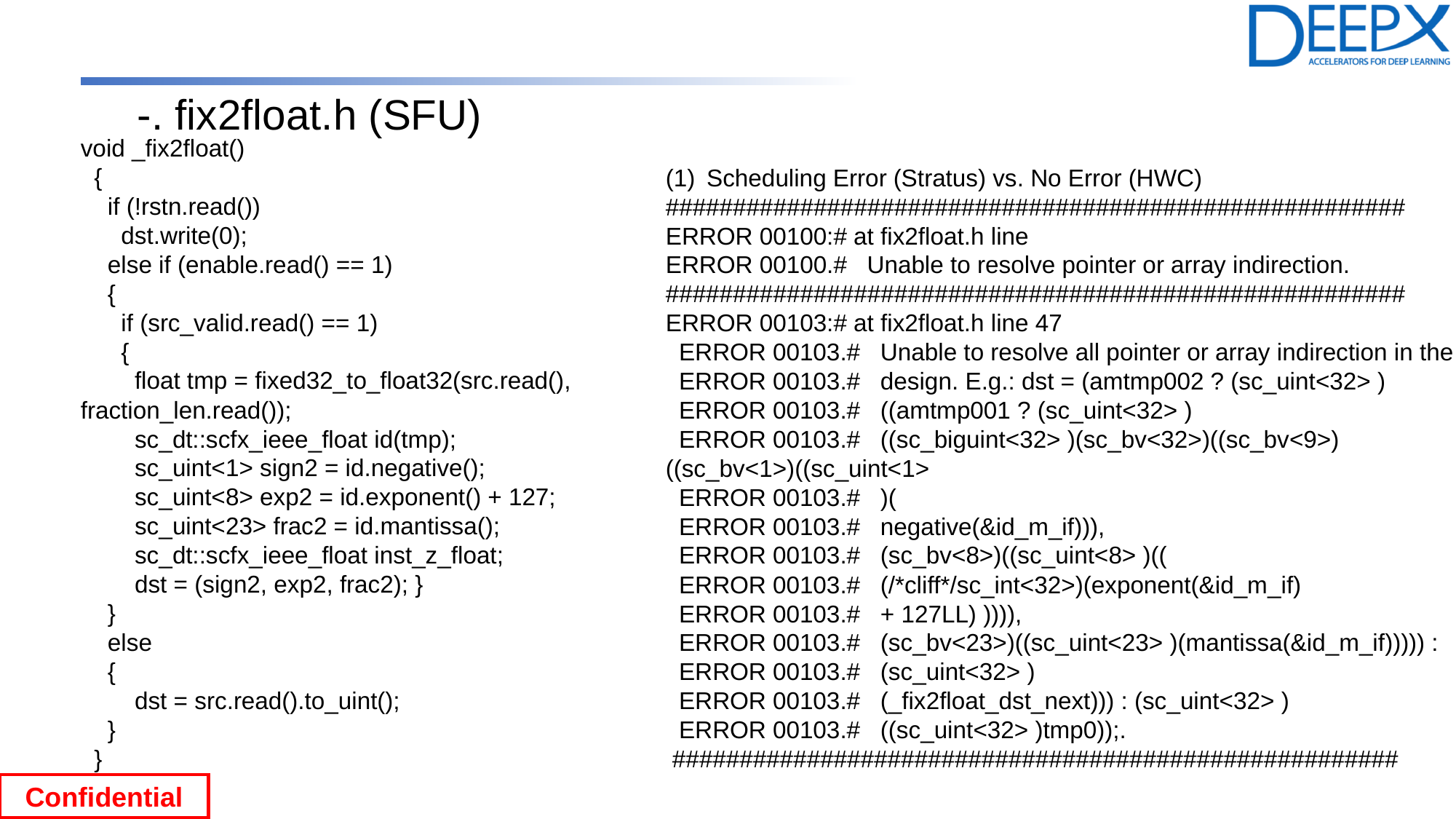

-. fix2float.h (SFU)
void _fix2float()
  {
    if (!rstn.read())
      dst.write(0);
    else if (enable.read() == 1)
    {
      if (src_valid.read() == 1)
      {
        float tmp = fixed32_to_float32(src.read(), fraction_len.read());
        sc_dt::scfx_ieee_float id(tmp);
        sc_uint<1> sign2 = id.negative();
        sc_uint<8> exp2 = id.exponent() + 127;
        sc_uint<23> frac2 = id.mantissa();
        sc_dt::scfx_ieee_float inst_z_float;
        dst = (sign2, exp2, frac2); }
    }
    else
    {
        dst = src.read().to_uint();
    }
  }
Scheduling Error (Stratus) vs. No Error (HWC)
#######################################################
ERROR 00100:# at fix2float.h line
ERROR 00100.#   Unable to resolve pointer or array indirection. #######################################################
ERROR 00103:# at fix2float.h line 47
  ERROR 00103.#   Unable to resolve all pointer or array indirection in the
  ERROR 00103.#   design. E.g.: dst = (amtmp002 ? (sc_uint<32> )
  ERROR 00103.#   ((amtmp001 ? (sc_uint<32> )
  ERROR 00103.#   ((sc_biguint<32> )(sc_bv<32>)((sc_bv<9>)
((sc_bv<1>)((sc_uint<1>
  ERROR 00103.#   )(
  ERROR 00103.#   negative(&id_m_if))),
  ERROR 00103.#   (sc_bv<8>)((sc_uint<8> )((
  ERROR 00103.#   (/*cliff*/sc_int<32>)(exponent(&id_m_if)
  ERROR 00103.#   + 127LL) )))),
  ERROR 00103.#   (sc_bv<23>)((sc_uint<23> )(mantissa(&id_m_if))))) :
  ERROR 00103.#   (sc_uint<32> )
  ERROR 00103.#   (_fix2float_dst_next))) : (sc_uint<32> )
  ERROR 00103.#   ((sc_uint<32> )tmp0));.
 ######################################################